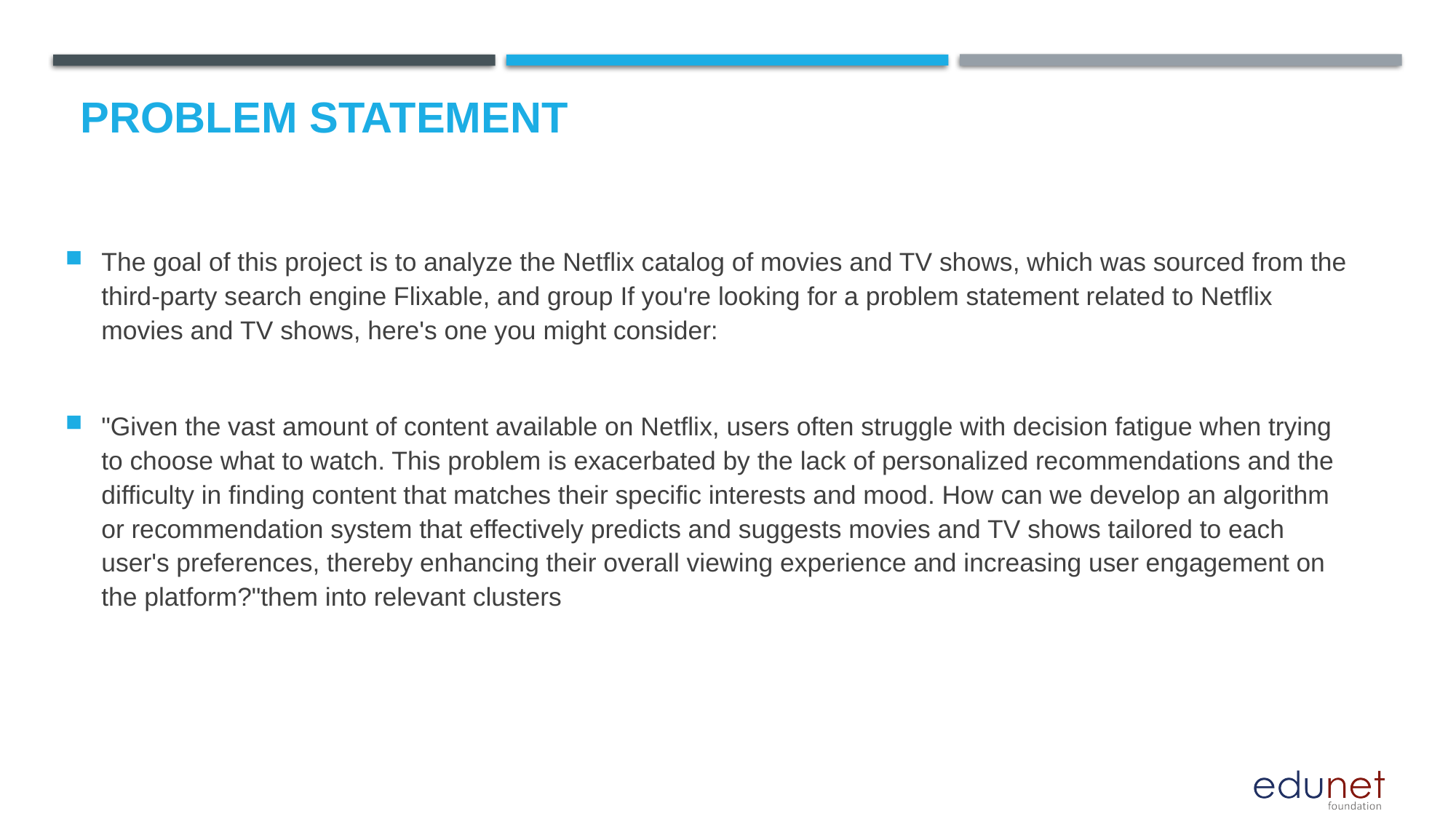

# Problem Statement
The goal of this project is to analyze the Netflix catalog of movies and TV shows, which was sourced from the third-party search engine Flixable, and group If you're looking for a problem statement related to Netflix movies and TV shows, here's one you might consider:

"Given the vast amount of content available on Netflix, users often struggle with decision fatigue when trying to choose what to watch. This problem is exacerbated by the lack of personalized recommendations and the difficulty in finding content that matches their specific interests and mood. How can we develop an algorithm or recommendation system that effectively predicts and suggests movies and TV shows tailored to each user's preferences, thereby enhancing their overall viewing experience and increasing user engagement on the platform?"them into relevant clusters